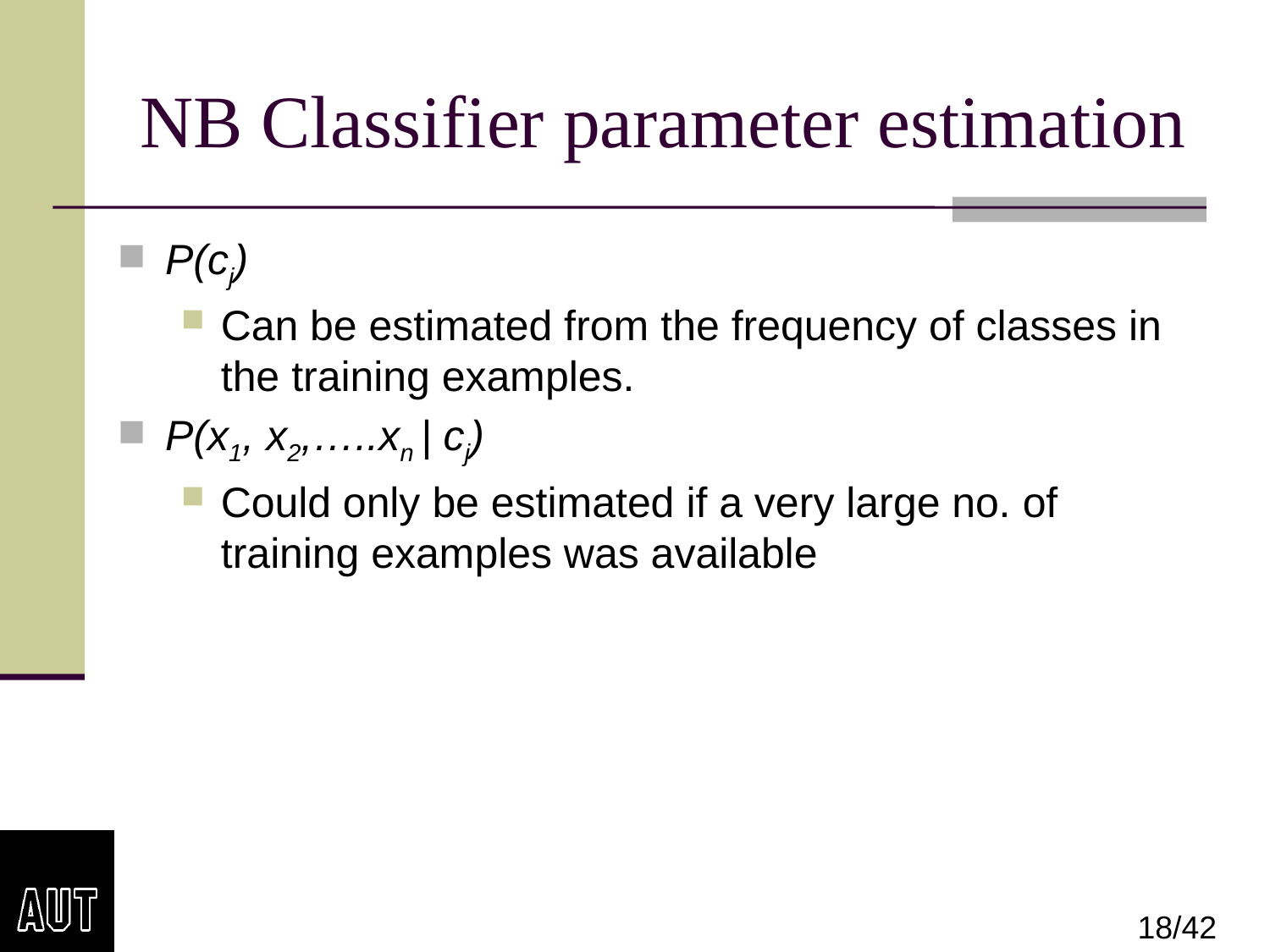

# NB Classifier parameter estimation
P(cj)
Can be estimated from the frequency of classes in the training examples.
P(x1, x2,…..xn | cj)
Could only be estimated if a very large no. of training examples was available